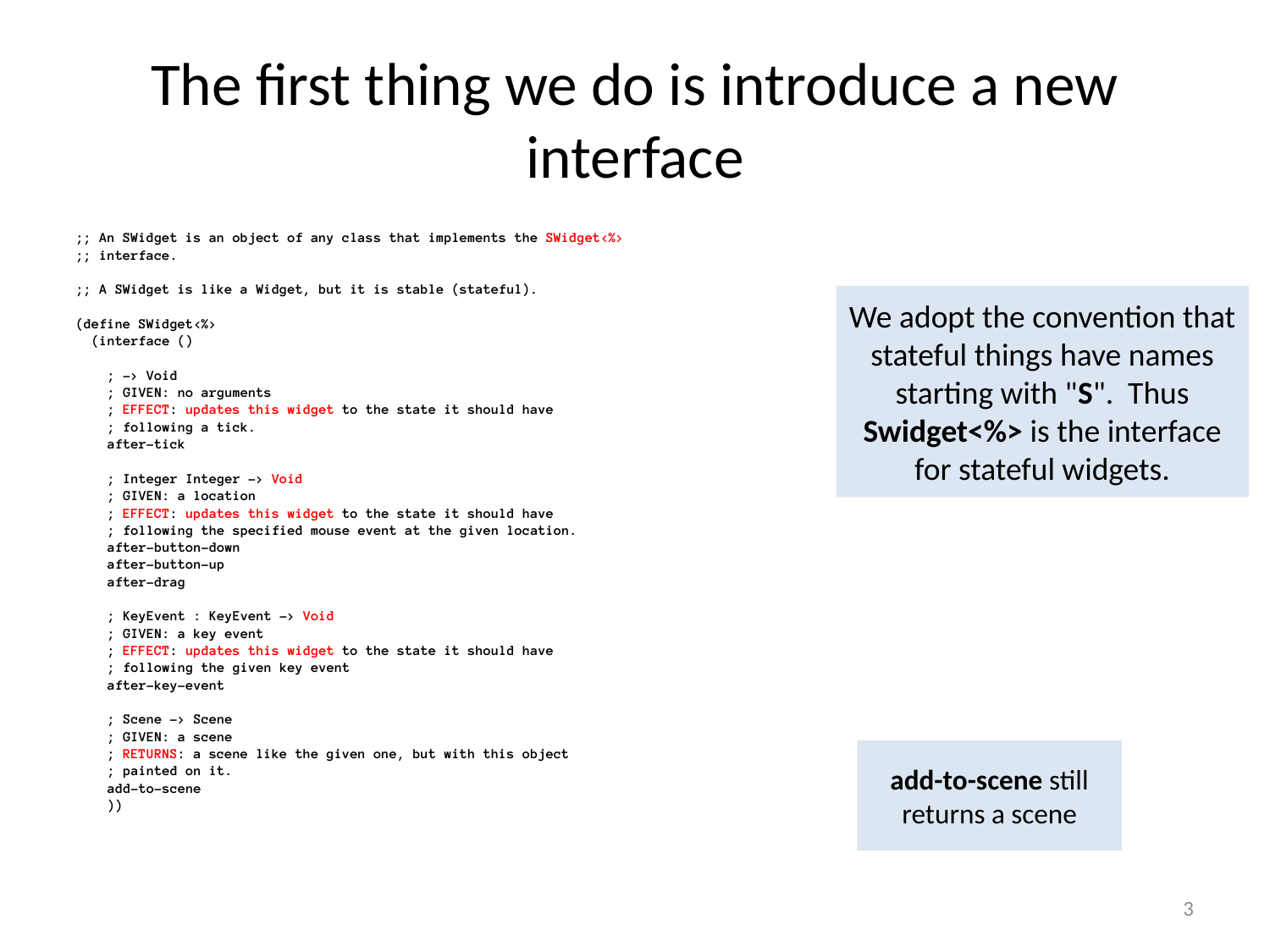

# The first thing we do is introduce a new interface
;; An SWidget is an object of any class that implements the SWidget<%>
;; interface.

;; A SWidget is like a Widget, but it is stable (stateful).

(define SWidget<%>
  (interface ()

    ; -> Void
    ; GIVEN: no arguments
    ; EFFECT: updates this widget to the state it should have
    ; following a tick.
    after-tick

    ; Integer Integer -> Void
    ; GIVEN: a location
    ; EFFECT: updates this widget to the state it should have
    ; following the specified mouse event at the given location.
    after-button-down
    after-button-up
    after-drag

    ; KeyEvent : KeyEvent -> Void
    ; GIVEN: a key event
    ; EFFECT: updates this widget to the state it should have
    ; following the given key event
    after-key-event

    ; Scene -> Scene
    ; GIVEN: a scene
    ; RETURNS: a scene like the given one, but with this object
    ; painted on it.
    add-to-scene
    ))

We adopt the convention that stateful things have names starting with "S".  Thus Swidget<%> is the interface for stateful widgets.
add-to-scene still returns a scene
3